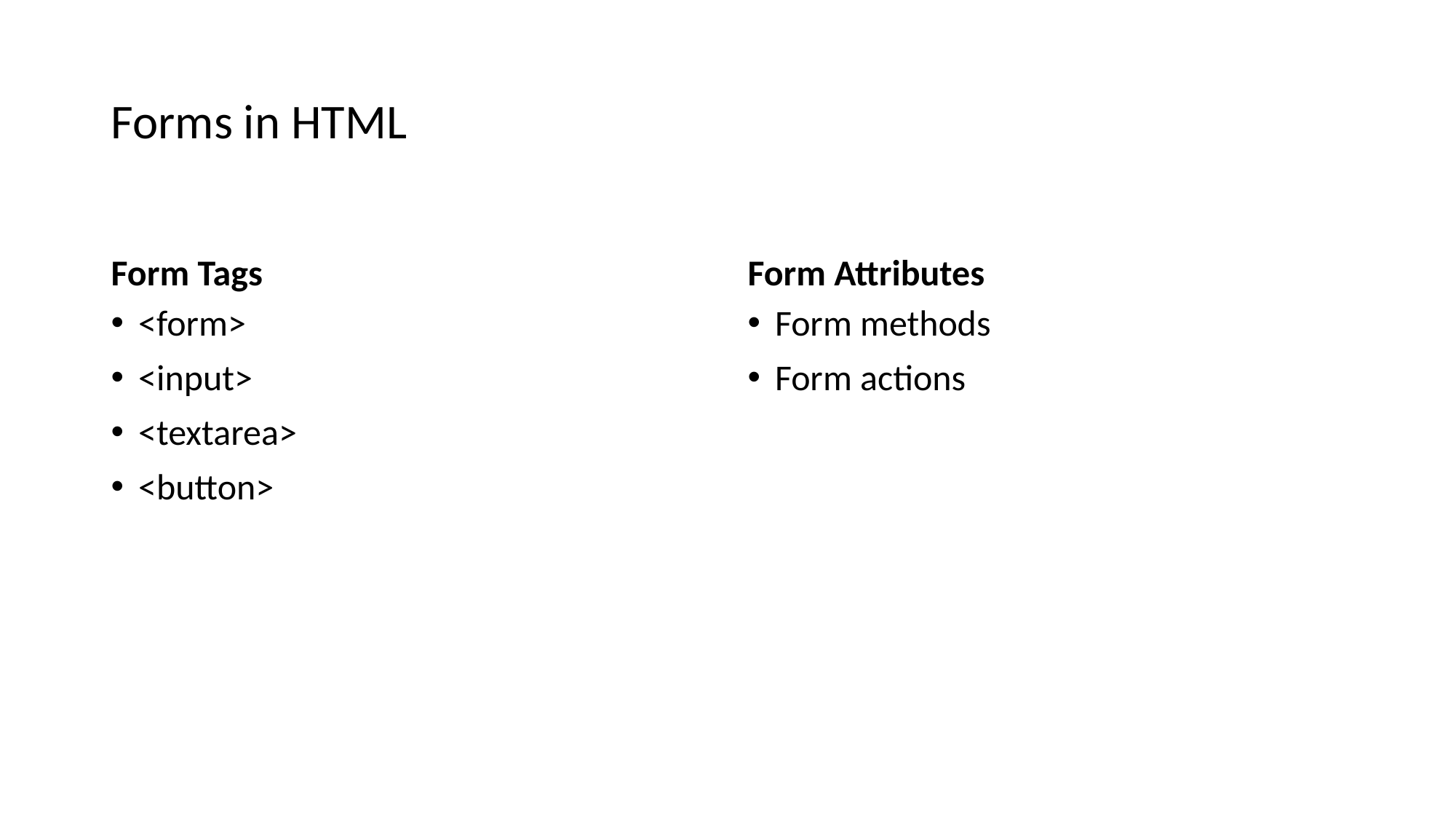

# Forms in HTML
Form Tags
Form Attributes
<form>
<input>
<textarea>
<button>
Form methods
Form actions